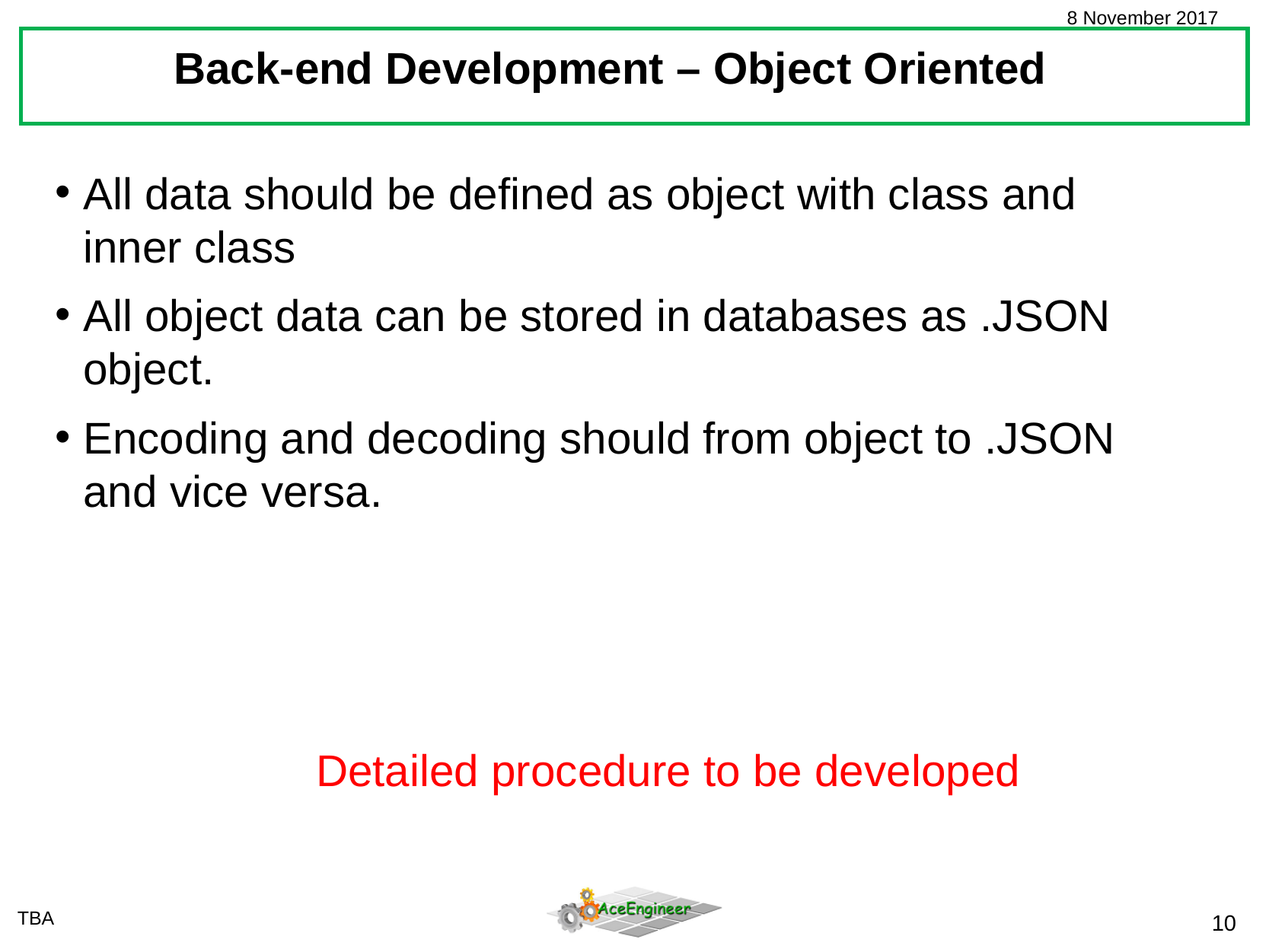

Back-end Development – Object Oriented
All data should be defined as object with class and inner class
All object data can be stored in databases as .JSON object.
Encoding and decoding should from object to .JSON and vice versa.

Detailed procedure to be developed